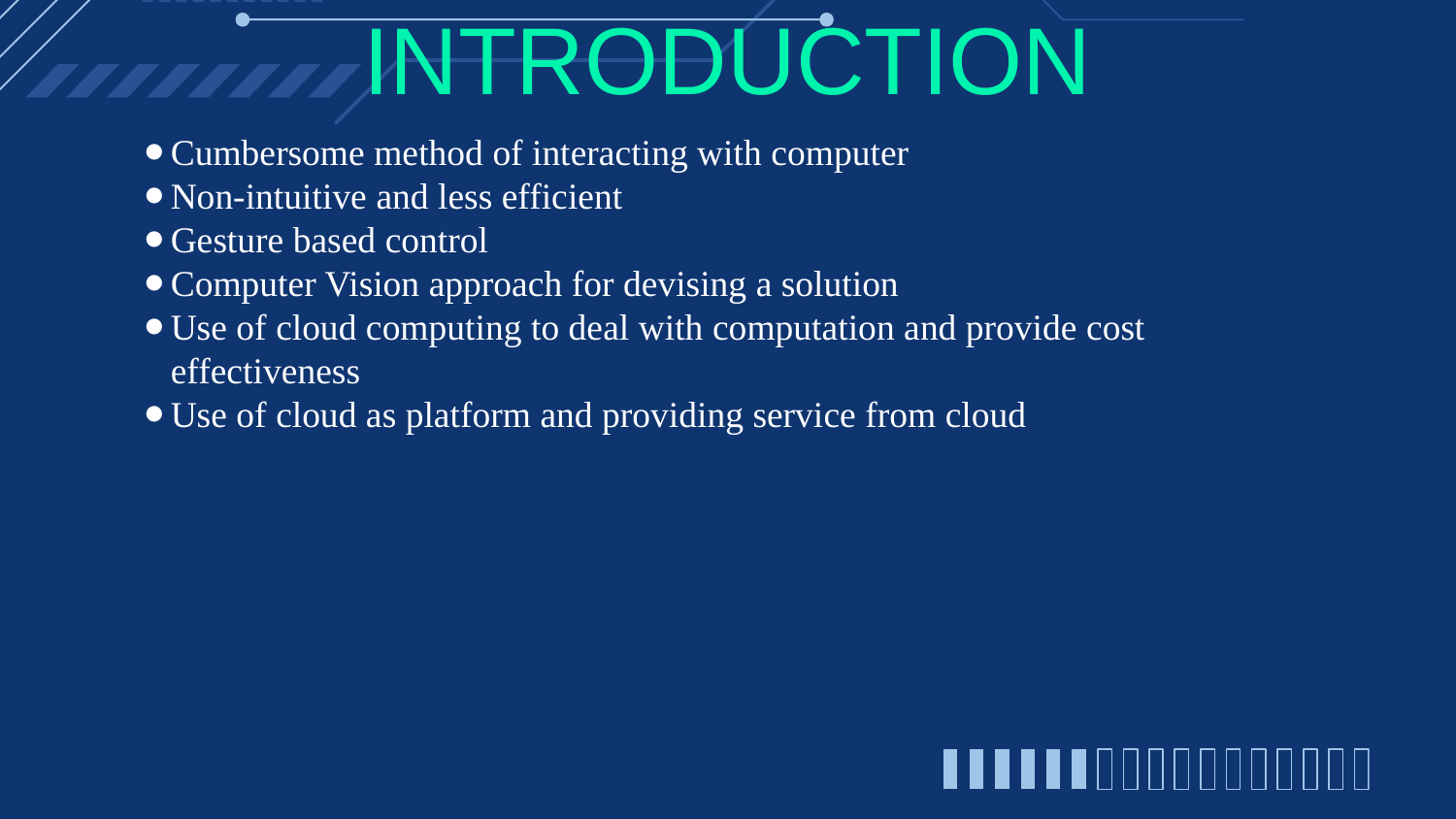

# INTRODUCTION
Cumbersome method of interacting with computer
Non-intuitive and less efficient
Gesture based control
Computer Vision approach for devising a solution
Use of cloud computing to deal with computation and provide cost effectiveness
Use of cloud as platform and providing service from cloud